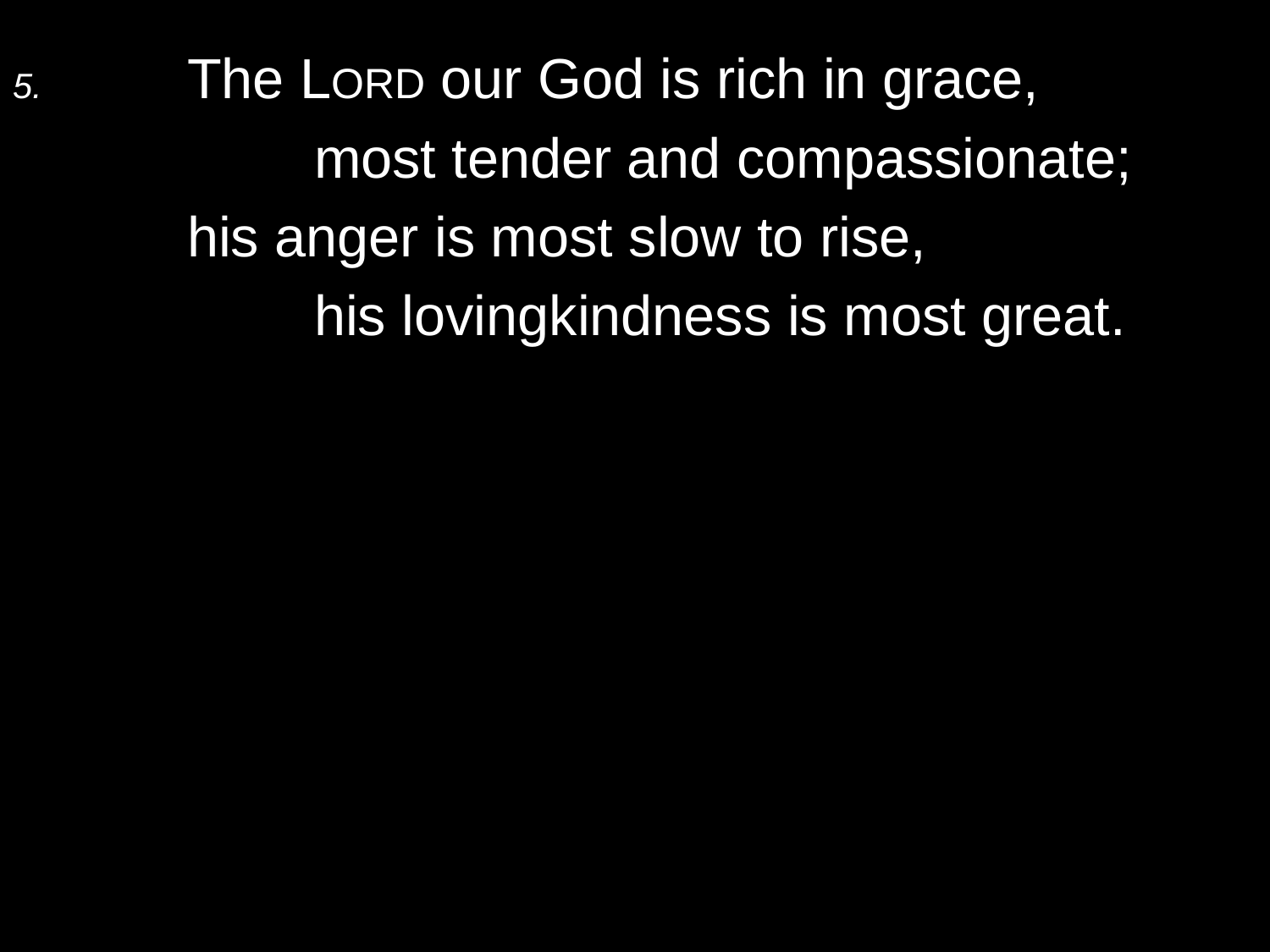

5.	The Lord our God is rich in grace,
		most tender and compassionate;
	his anger is most slow to rise,
		his lovingkindness is most great.